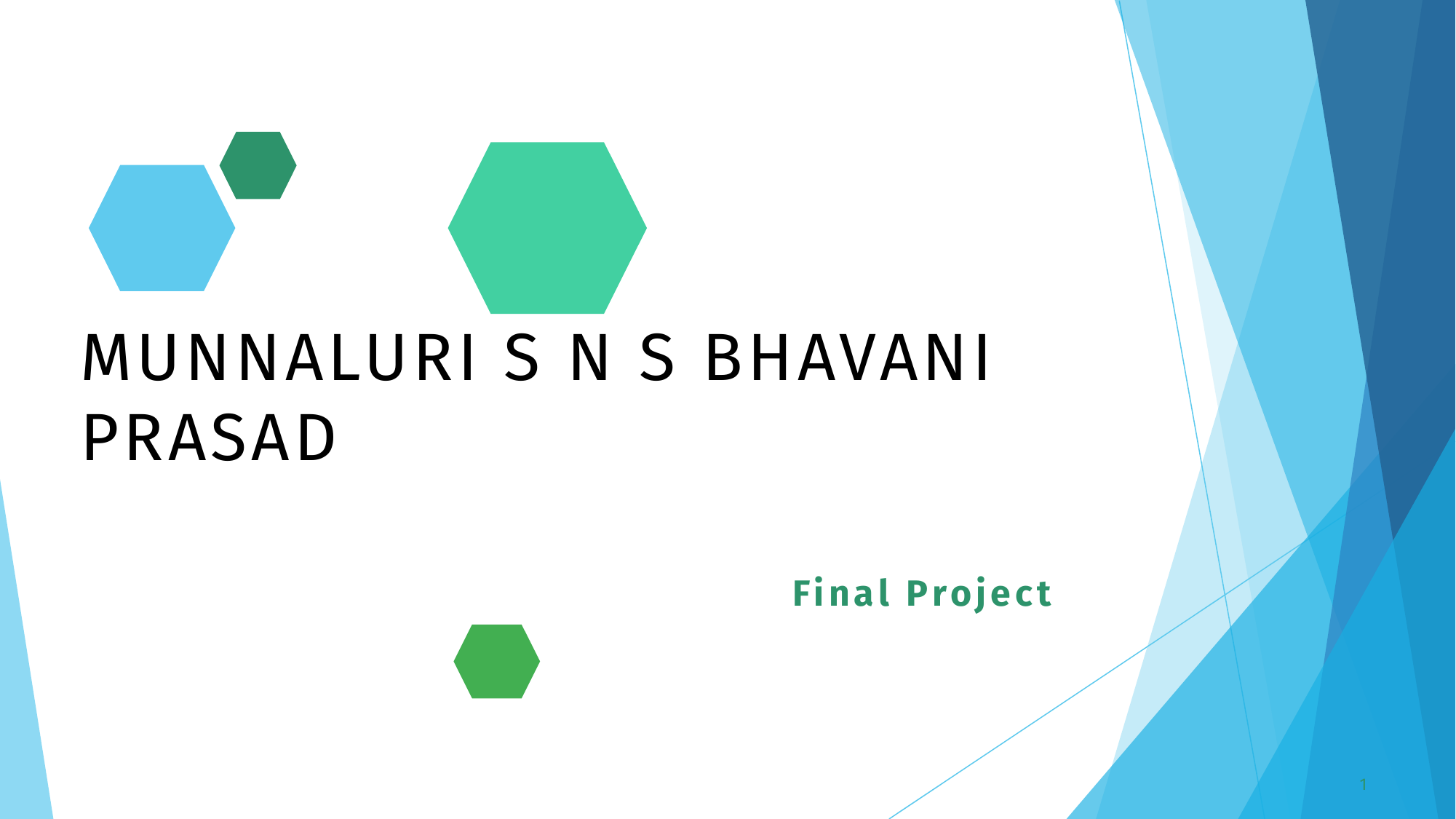

# MUNNALURI S N S BHAVANI PRASAD
Final Project

1